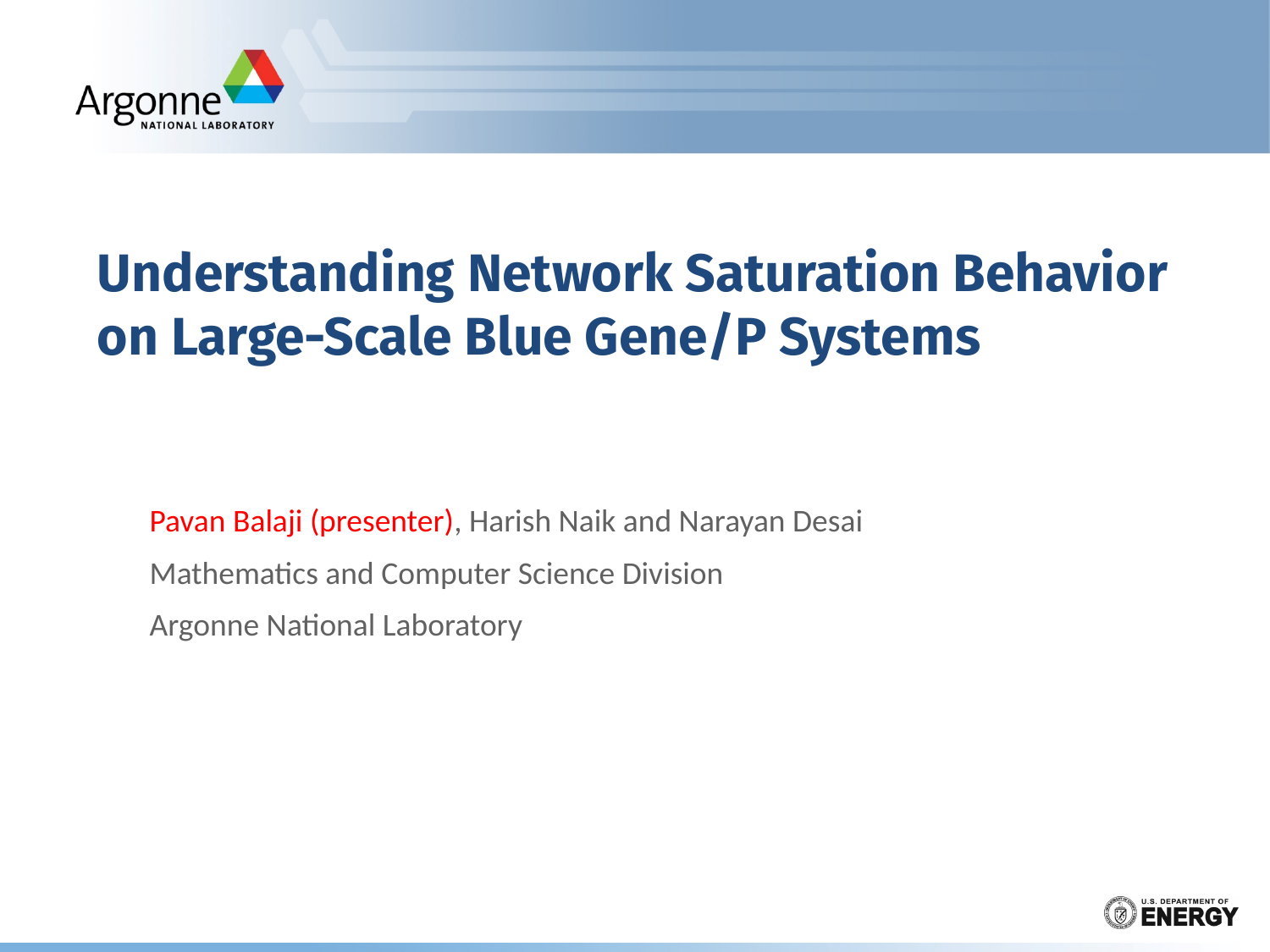

# Understanding Network Saturation Behavior on Large-Scale Blue Gene/P Systems
Pavan Balaji (presenter), Harish Naik and Narayan Desai
Mathematics and Computer Science Division
Argonne National Laboratory